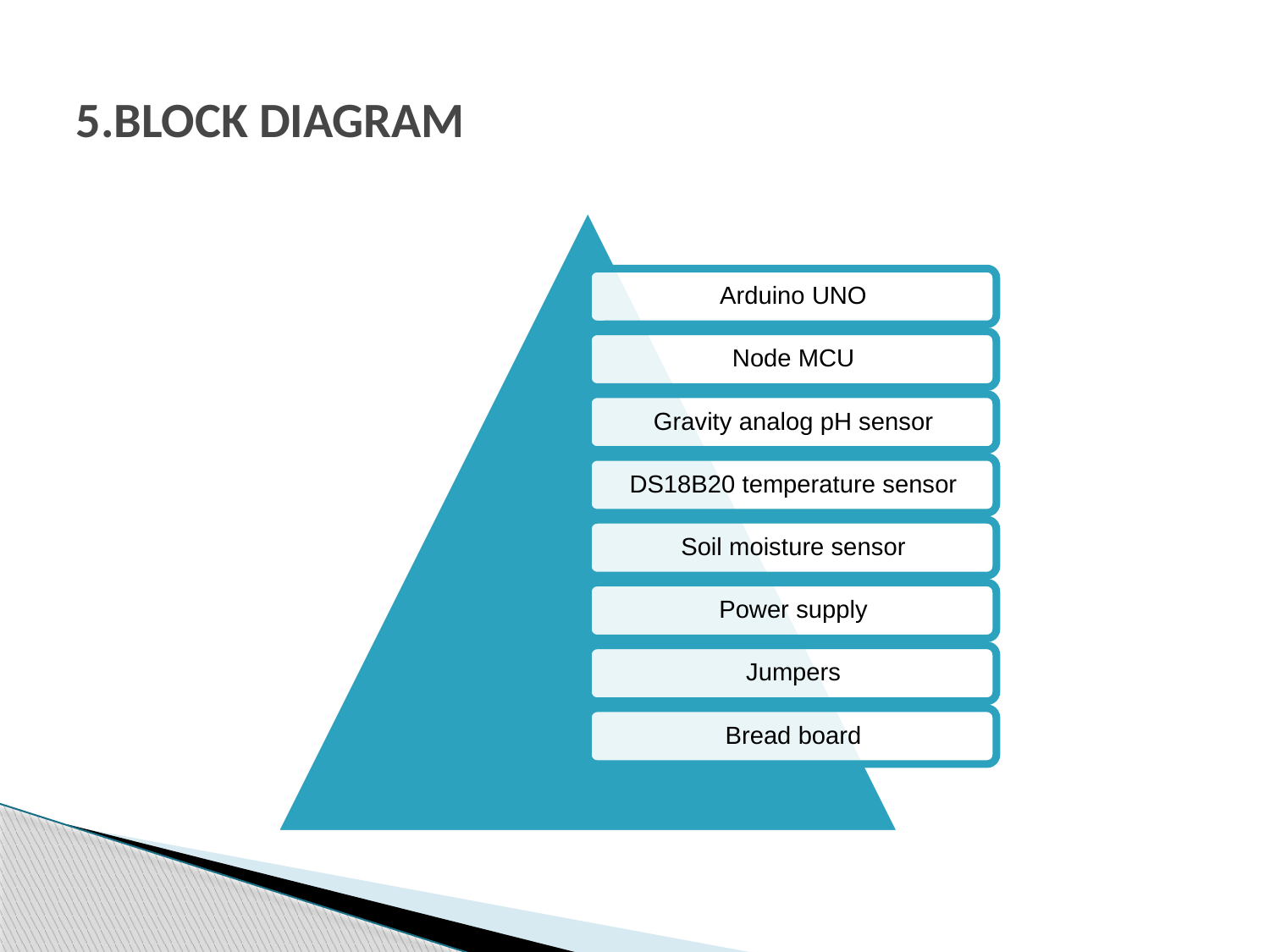

# 5.BLOCK DIAGRAM
Arduino UNO
Node MCU
Gravity analog pH sensor
DS18B20 temperature sensor
Soil moisture sensor
Power supply
Jumpers
Bread board